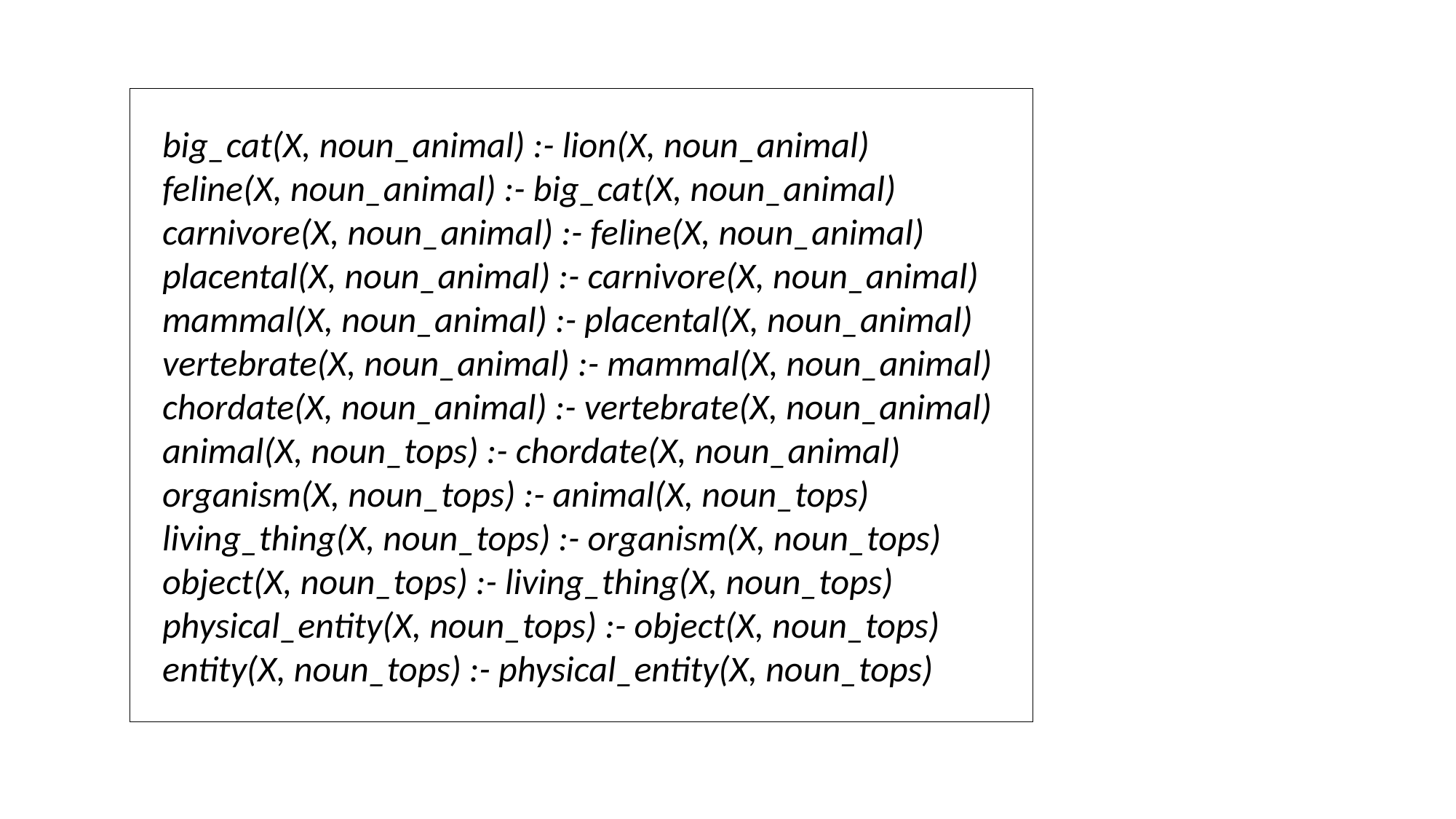

big_cat(X, noun_animal) :- lion(X, noun_animal)
feline(X, noun_animal) :- big_cat(X, noun_animal)
carnivore(X, noun_animal) :- feline(X, noun_animal)
placental(X, noun_animal) :- carnivore(X, noun_animal)
mammal(X, noun_animal) :- placental(X, noun_animal)
vertebrate(X, noun_animal) :- mammal(X, noun_animal)
chordate(X, noun_animal) :- vertebrate(X, noun_animal)
animal(X, noun_tops) :- chordate(X, noun_animal)
organism(X, noun_tops) :- animal(X, noun_tops)
living_thing(X, noun_tops) :- organism(X, noun_tops)
object(X, noun_tops) :- living_thing(X, noun_tops)
physical_entity(X, noun_tops) :- object(X, noun_tops)
entity(X, noun_tops) :- physical_entity(X, noun_tops)